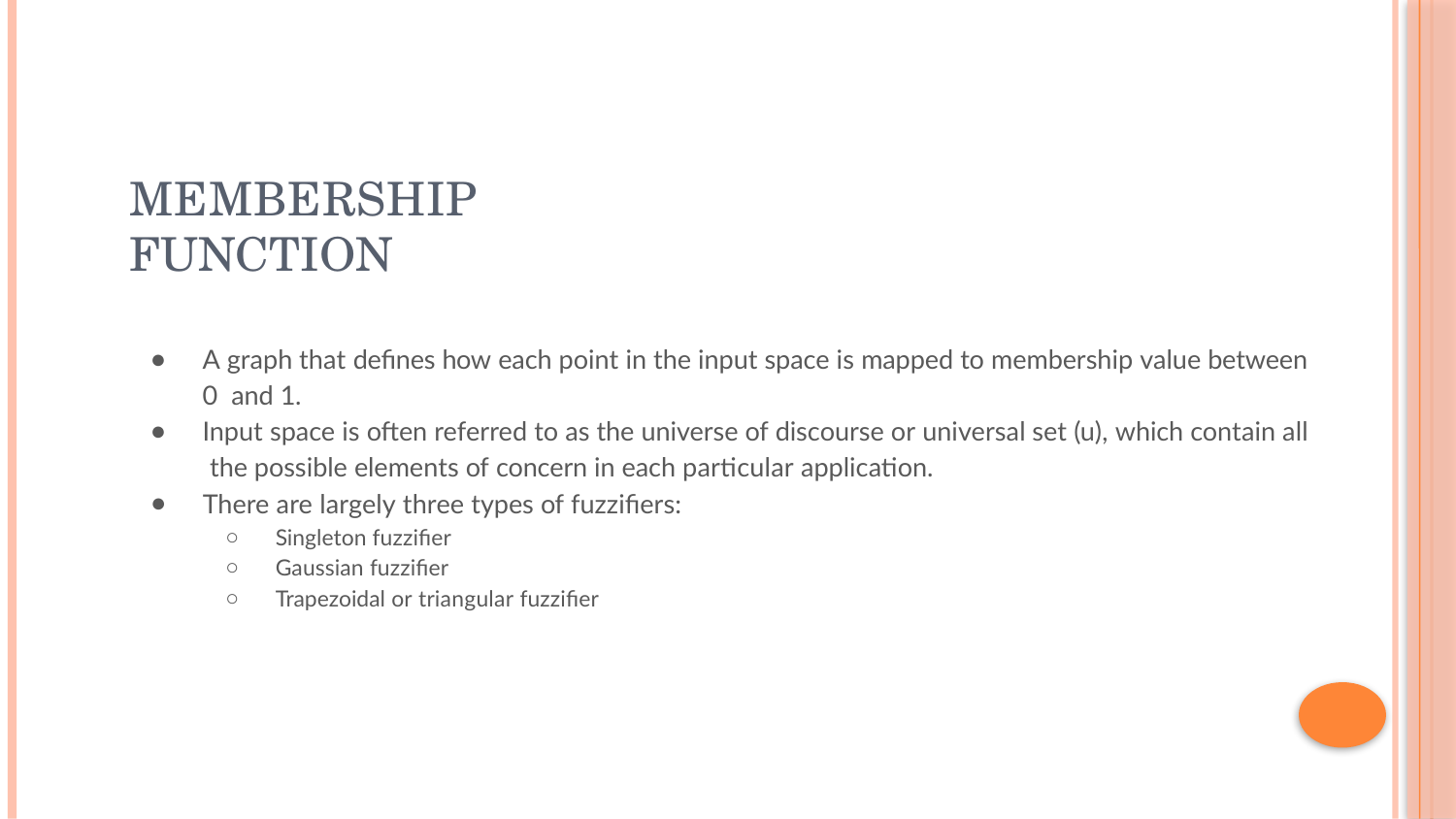

Membership Function
A graph that deﬁnes how each point in the input space is mapped to membership value between 0  and 1.
Input space is often referred to as the universe of discourse or universal set (u), which contain all  the possible elements of concern in each particular application.
There are largely three types of fuzziﬁers:
Singleton fuzziﬁer
Gaussian fuzziﬁer
Trapezoidal or triangular fuzziﬁer